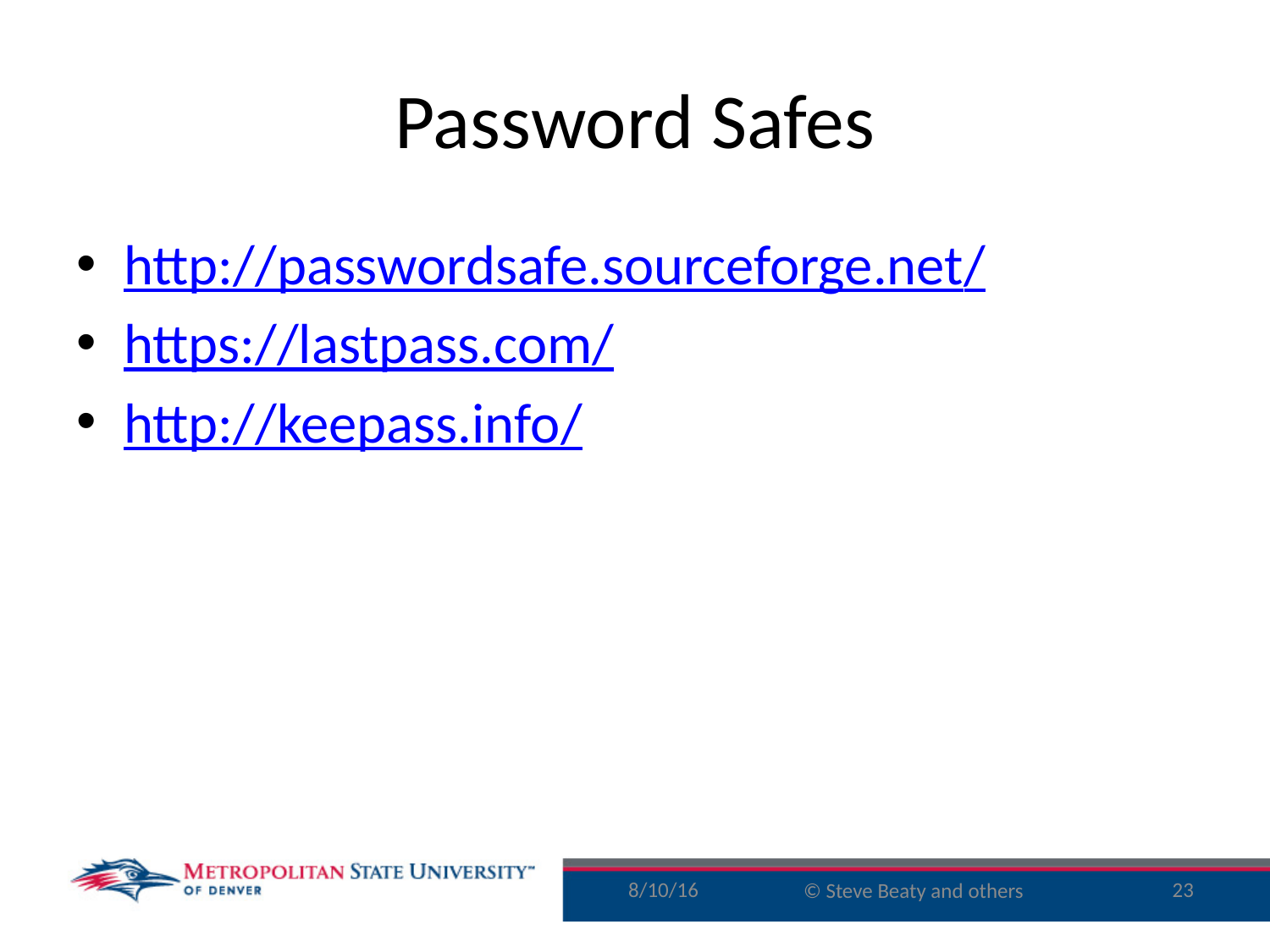

# Password Safes
http://passwordsafe.sourceforge.net/
https://lastpass.com/
http://keepass.info/

8/10/16
23
© Steve Beaty and others